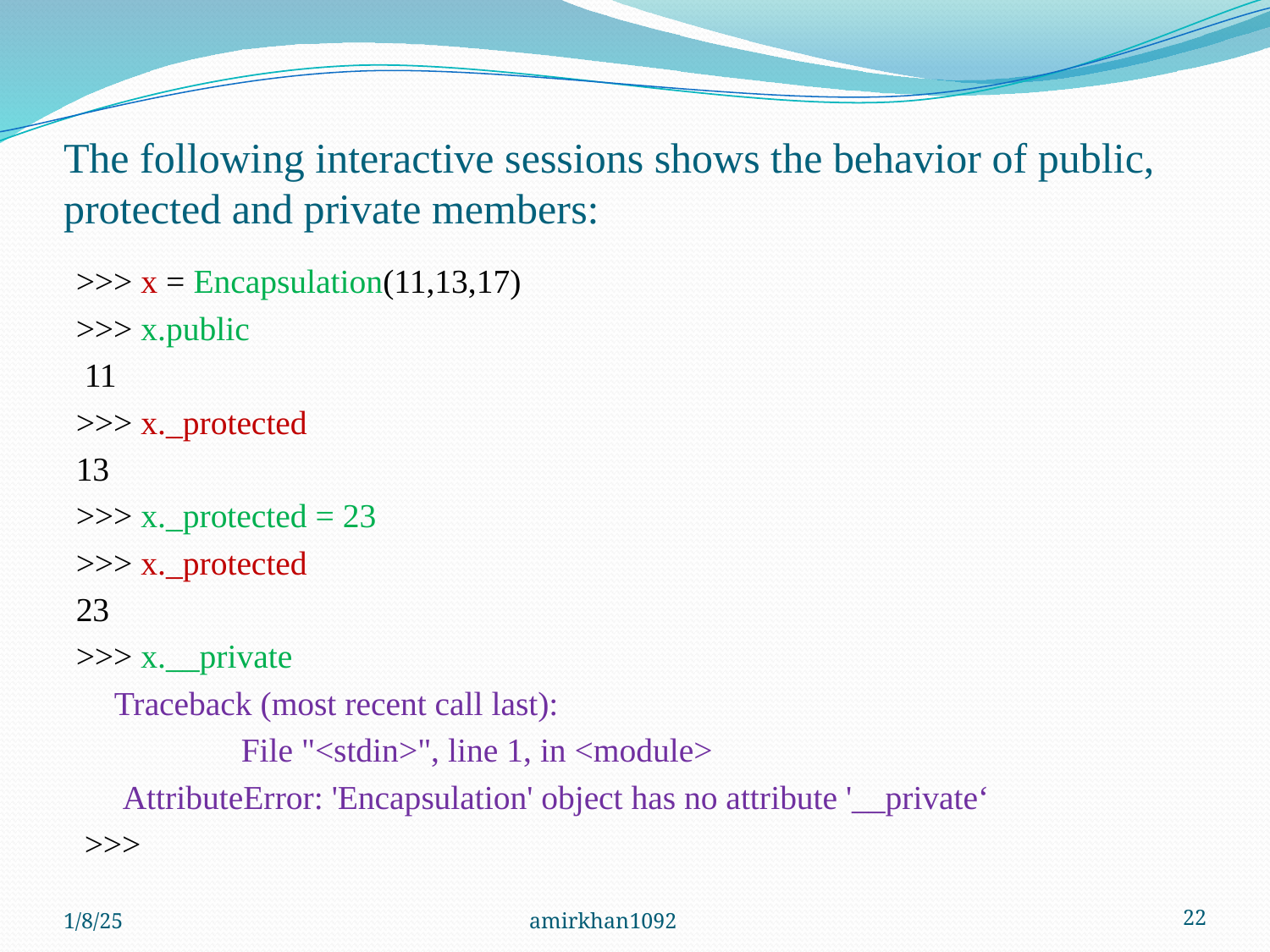

# The following interactive sessions shows the behavior of public, protected and private members:
>>> x = Encapsulation(11,13,17)
>>> x.public
 11
>>> x._protected
13
>>> x._protected = 23
>>> x._protected
23
>>> x.__private
	Traceback (most recent call last):
		File "<stdin>", line 1, in <module>
	 AttributeError: 'Encapsulation' object has no attribute '__private‘
 >>>
1/8/25
amirkhan1092
22